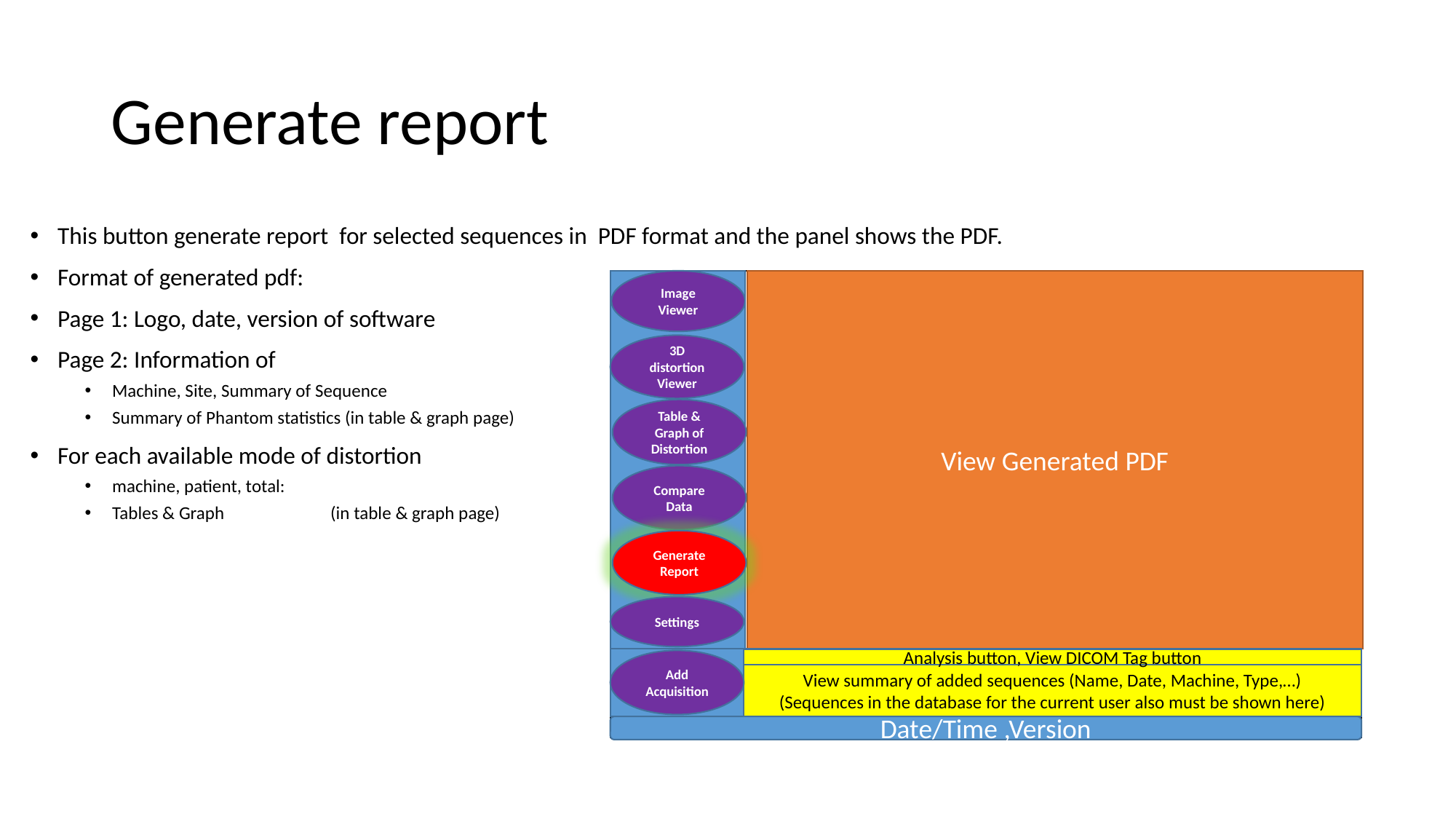

# Generate report
This button generate report  for selected sequences in  PDF format and the panel shows the PDF.
Format of generated pdf:
Page 1: Logo, date, version of software
Page 2: Information of
Machine, Site, Summary of Sequence
Summary of Phantom statistics (in table & graph page)
For each available mode of distortion
machine, patient, total:
Tables & Graph 	(in table & graph page)

Image Viewer

View Generated PDF

3D distortion Viewer
Table & Graph of Distortion
Compare Data
Generate Report
Settings

Analysis button, View DICOM Tag button
Add Acquisition
View summary of added sequences (Name, Date, Machine, Type,…)
(Sequences in the database for the current user also must be shown here)
Date/Time ,Version